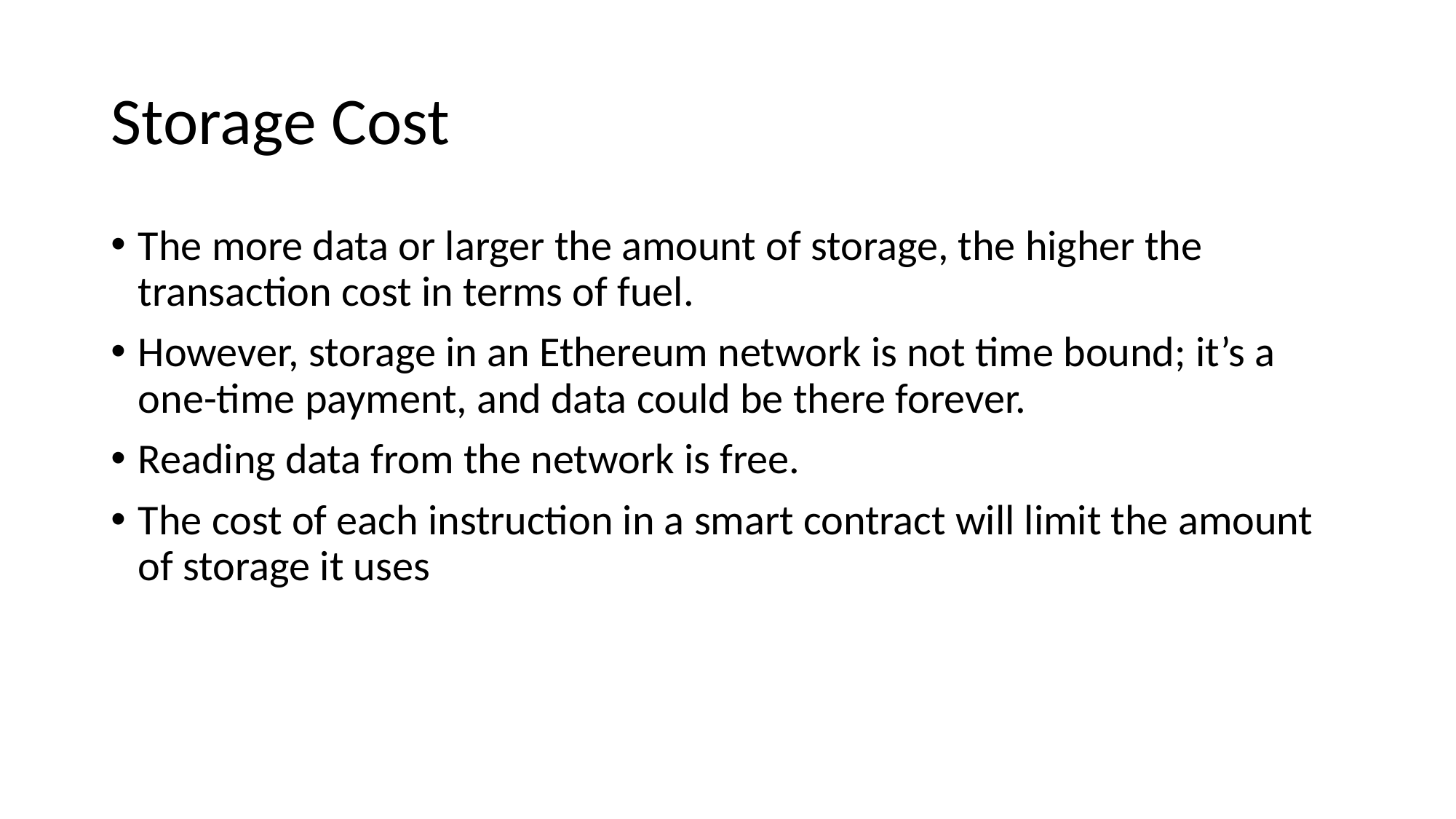

# Storage Cost
The more data or larger the amount of storage, the higher the transaction cost in terms of fuel.
However, storage in an Ethereum network is not time bound; it’s a one-time payment, and data could be there forever.
Reading data from the network is free.
The cost of each instruction in a smart contract will limit the amount of storage it uses